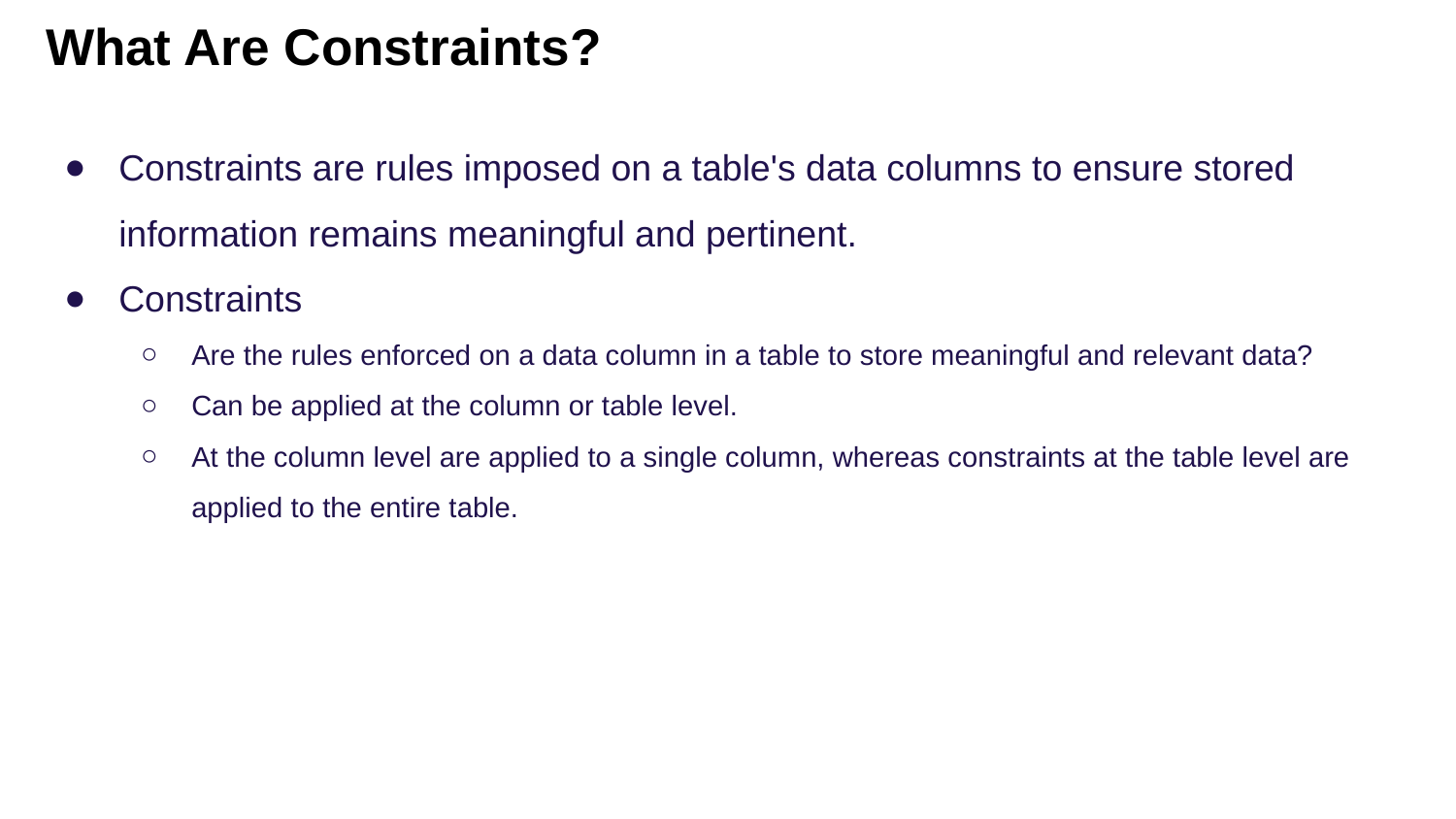

# What Are Constraints?
Constraints are rules imposed on a table's data columns to ensure stored information remains meaningful and pertinent.
Constraints
Are the rules enforced on a data column in a table to store meaningful and relevant data?
Can be applied at the column or table level.
At the column level are applied to a single column, whereas constraints at the table level are applied to the entire table.